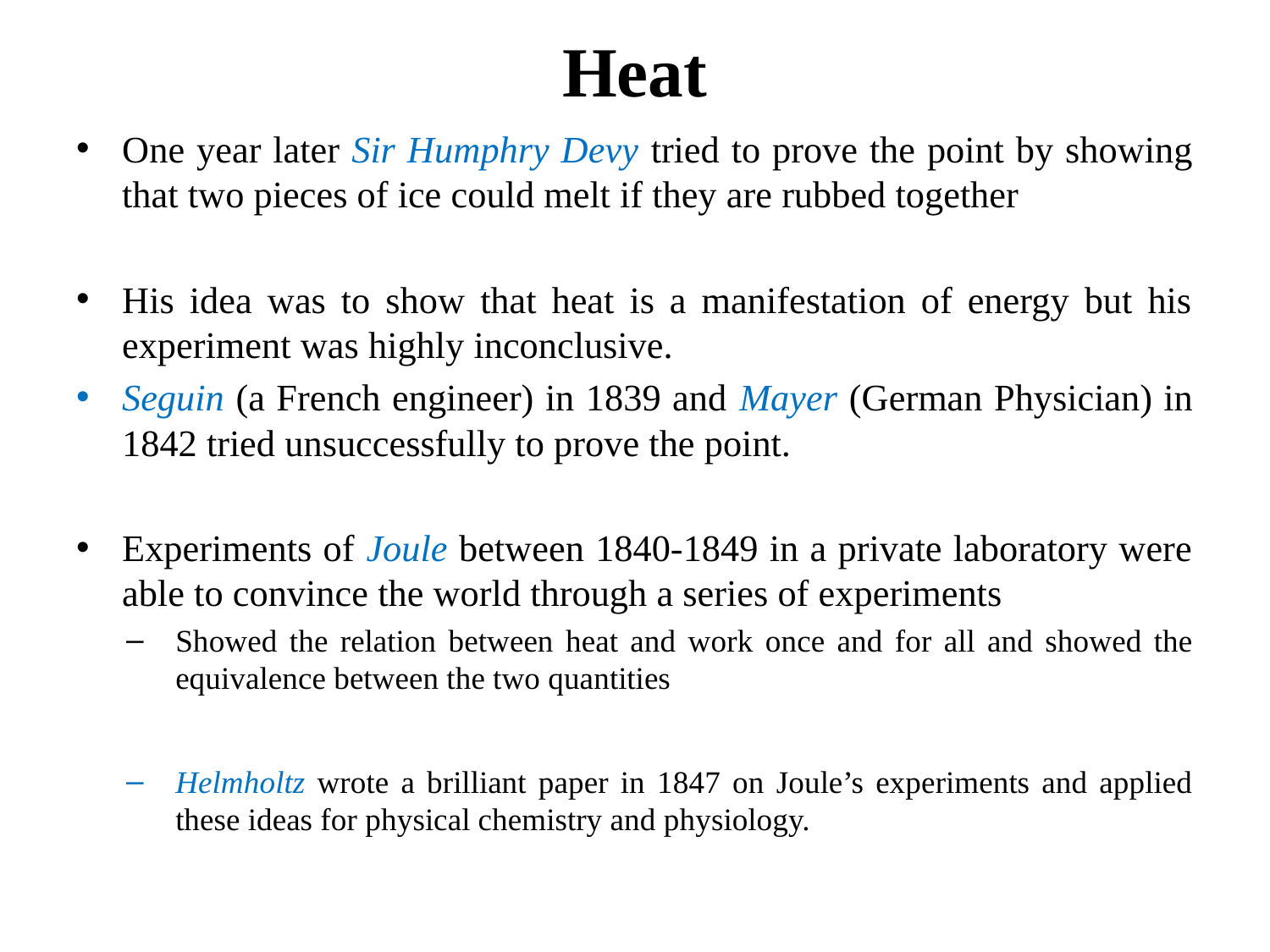

# Heat
One year later Sir Humphry Devy tried to prove the point by showing that two pieces of ice could melt if they are rubbed together

His idea was to show that heat is a manifestation of energy but his experiment was highly inconclusive.
Seguin (a French engineer) in 1839 and Mayer (German Physician) in 1842 tried unsuccessfully to prove the point.

Experiments of Joule between 1840-1849 in a private laboratory were able to convince the world through a series of experiments
Showed the relation between heat and work once and for all and showed the equivalence between the two quantities

Helmholtz wrote a brilliant paper in 1847 on Joule’s experiments and applied these ideas for physical chemistry and physiology.